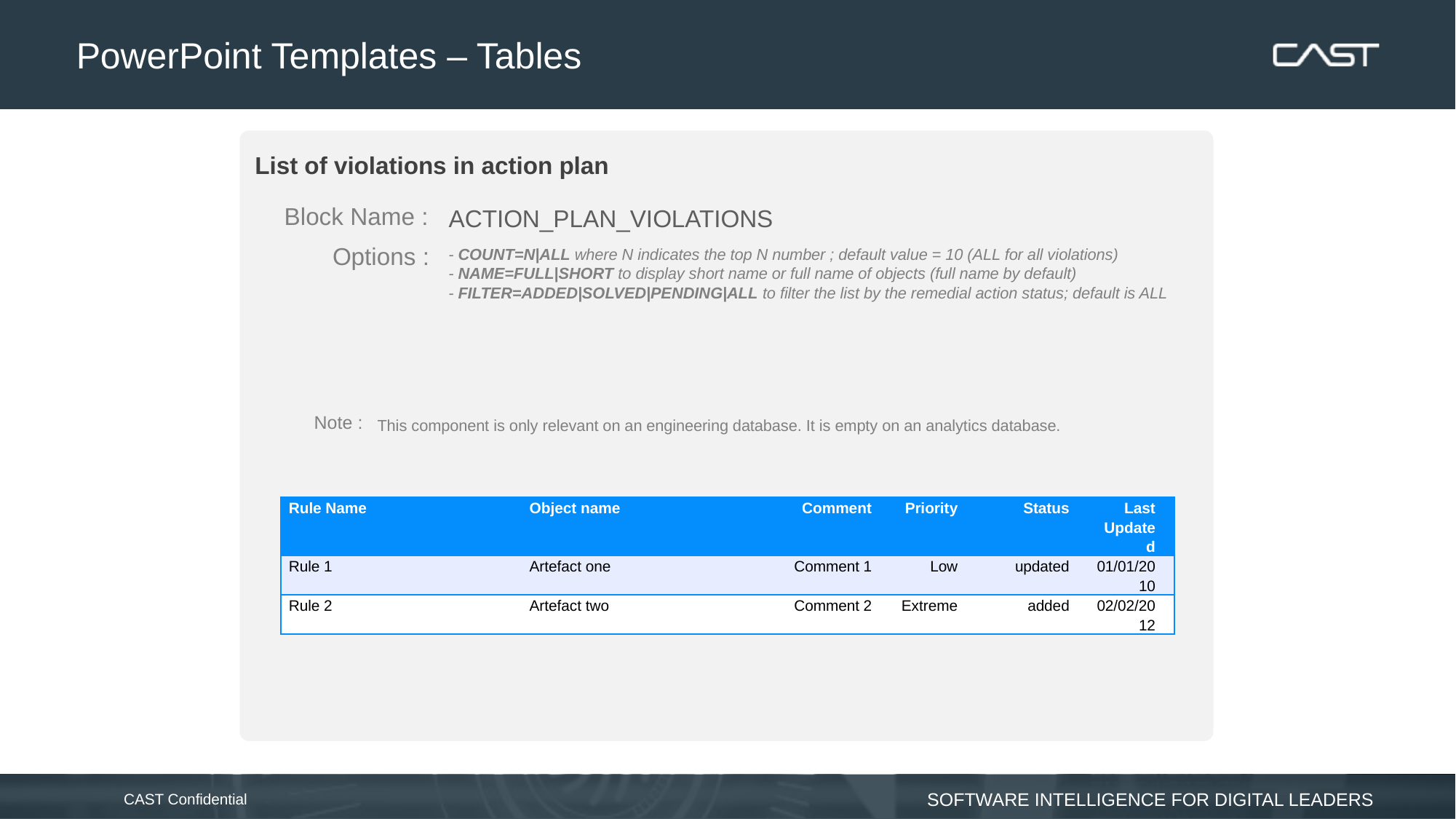

# PowerPoint Templates – Tables

List of violations in action plan
Block Name :
ACTION_PLAN_VIOLATIONS
Options :
- COUNT=N|ALL where N indicates the top N number ; default value = 10 (ALL for all violations)
- NAME=FULL|SHORT to display short name or full name of objects (full name by default)
- FILTER=ADDED|SOLVED|PENDING|ALL to filter the list by the remedial action status; default is ALL
Note :
This component is only relevant on an engineering database. It is empty on an analytics database.
| Rule Name | Object name | Comment | Priority | Status | Last Updated |
| --- | --- | --- | --- | --- | --- |
| Rule 1 | Artefact one | Comment 1 | Low | updated | 01/01/2010 |
| Rule 2 | Artefact two | Comment 2 | Extreme | added | 02/02/2012 |